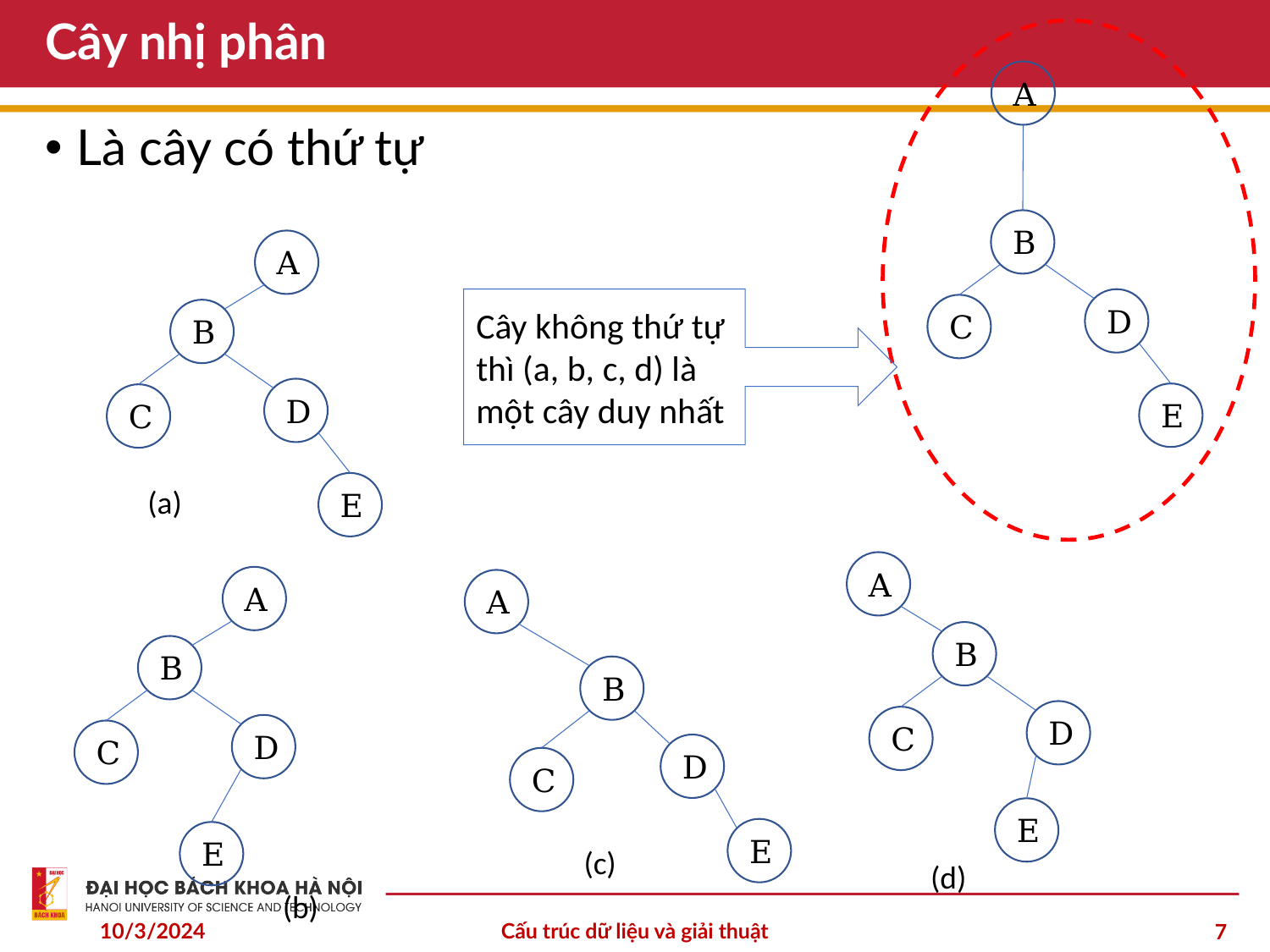

# Cây nhị phân

A
B
D
C
E
Là cây có thứ tự
A
B
D
C
E
Cây không thứ tự thì (a, b, c, d) là một cây duy nhất
(a)
A
B
D
C
E
A
B
D
C
E
A
B
D
C
E
(c)
(d)
(b)
10/3/2024
Cấu trúc dữ liệu và giải thuật
7